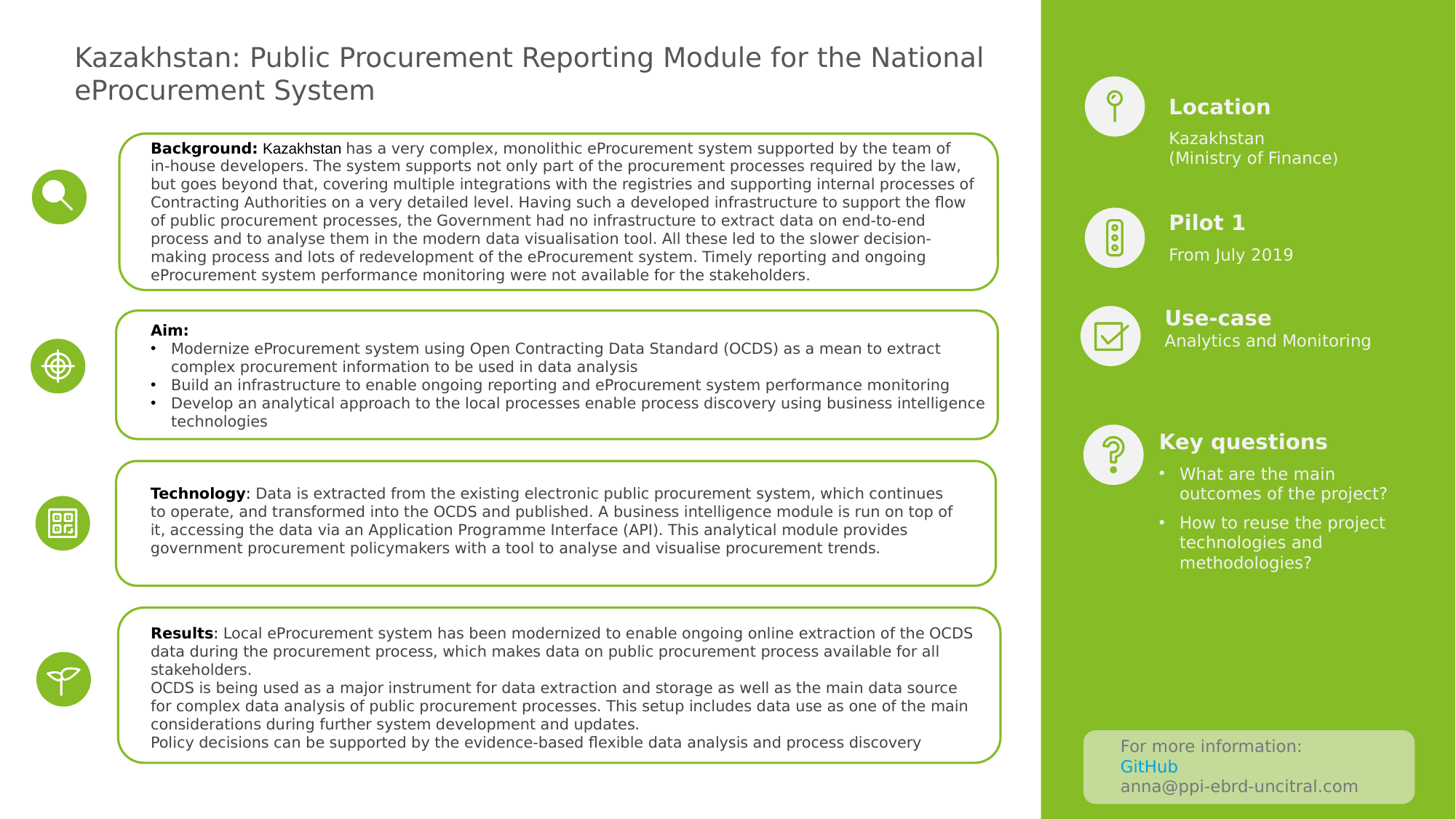

Kazakhstan: Public Procurement Reporting Module for the National eProcurement System

Location
Kazakhstan
(Ministry of Finance)

Background: Kazakhstan has a very complex, monolithic eProcurement system supported by the team of in-house developers. The system supports not only part of the procurement processes required by the law, but goes beyond that, covering multiple integrations with the registries and supporting internal processes of Contracting Authorities on a very detailed level. Having such a developed infrastructure to support the flow of public procurement processes, the Government had no infrastructure to extract data on end-to-end process and to analyse them in the modern data visualisation tool. All these led to the slower decision-making process and lots of redevelopment of the eProcurement system. Timely reporting and ongoing eProcurement system performance monitoring were not available for the stakeholders.

Pilot 1
From July 2019
Use-case
Analytics and Monitoring

Aim:
Modernize eProcurement system using Open Contracting Data Standard (OCDS) as a mean to extract complex procurement information to be used in data analysis
Build an infrastructure to enable ongoing reporting and eProcurement system performance monitoring
Develop an analytical approach to the local processes enable process discovery using business intelligence technologies

Key questions
What are the main outcomes of the project?
How to reuse the project technologies and methodologies?

Technology: Data is extracted from the existing electronic public procurement system, which continues to operate, and transformed into the OCDS and published. A business intelligence module is run on top of it, accessing the data via an Application Programme Interface (API). This analytical module provides government procurement policymakers with a tool to analyse and visualise procurement trends.

Results: Local eProcurement system has been modernized to enable ongoing online extraction of the OCDS data during the procurement process, which makes data on public procurement process available for all stakeholders.
OCDS is being used as a major instrument for data extraction and storage as well as the main data source for complex data analysis of public procurement processes. This setup includes data use as one of the main considerations during further system development and updates.
Policy decisions can be supported by the evidence-based flexible data analysis and process discovery

For more information:
GitHub
anna@ppi-ebrd-uncitral.com